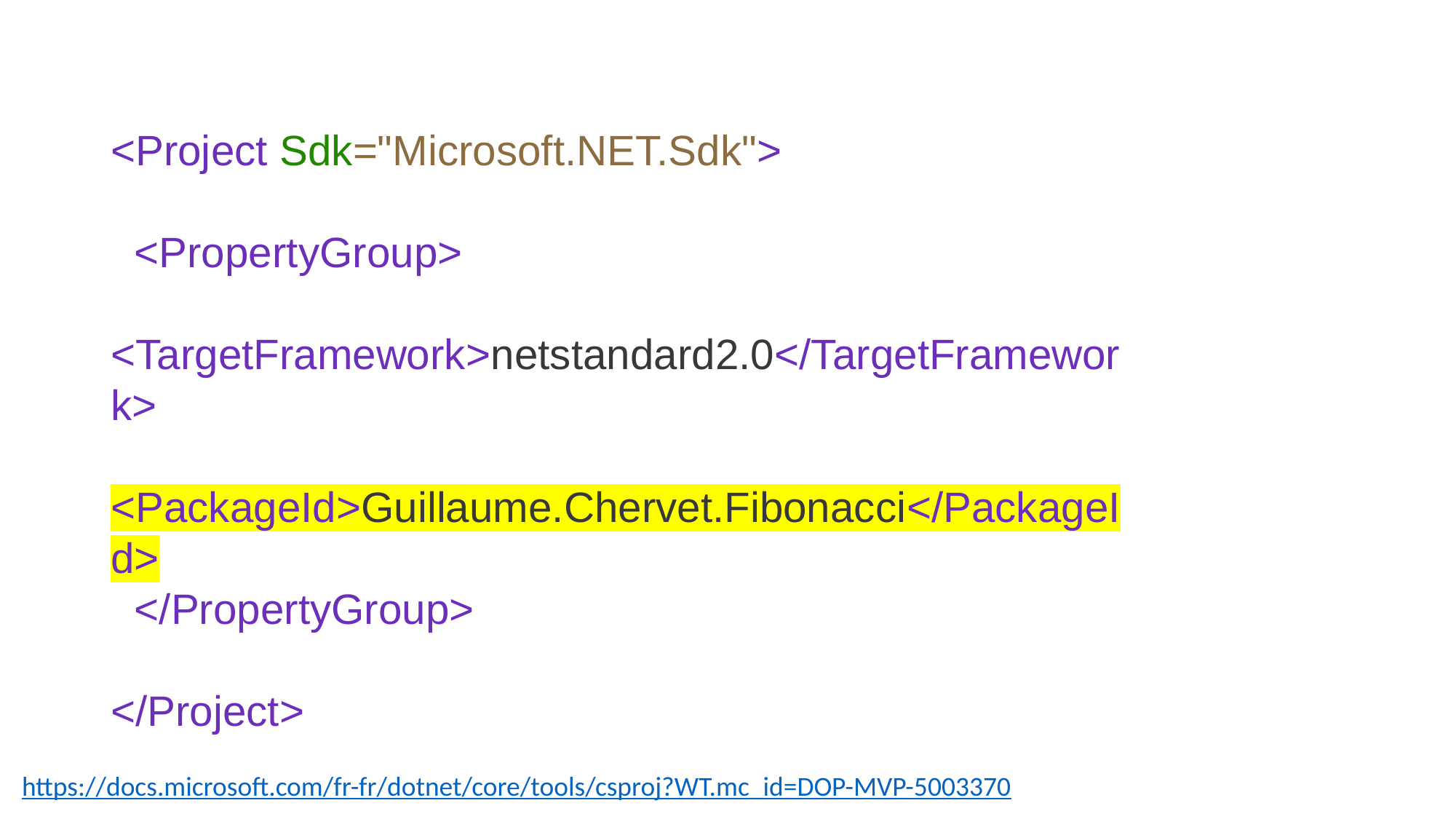

#
<Project Sdk="Microsoft.NET.Sdk">
  <PropertyGroup>
    <TargetFramework>netstandard2.0</TargetFramework>
    <PackageId>Guillaume.Chervet.Fibonacci</PackageId>
  </PropertyGroup>
</Project>
https://docs.microsoft.com/fr-fr/dotnet/core/tools/csproj?WT.mc_id=DOP-MVP-5003370